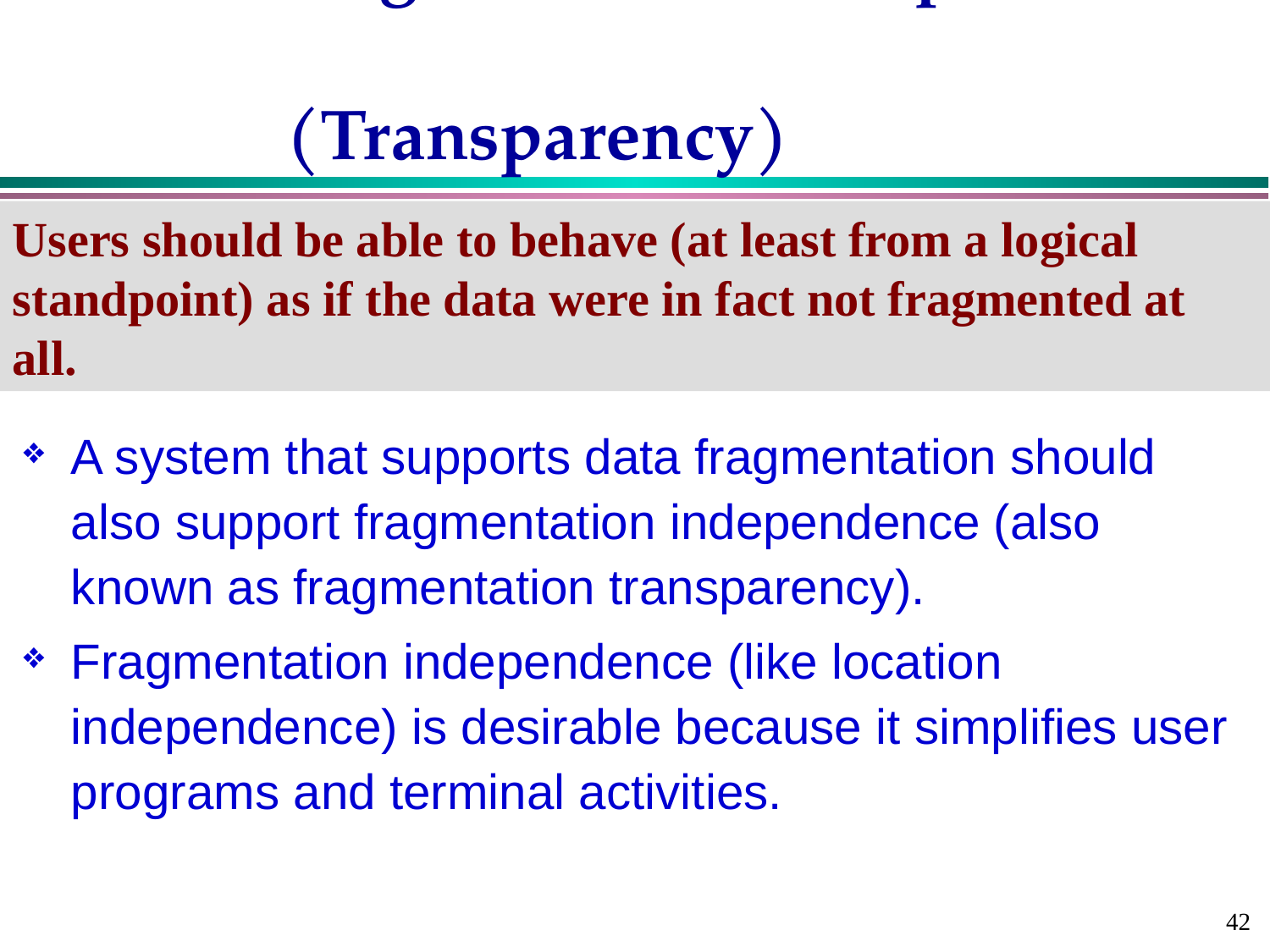

# Rule 5: Fragmentation Independence (Transparency)
Users should be able to behave (at least from a logical standpoint) as if the data were in fact not fragmented at all.
A system that supports data fragmentation should also support fragmentation independence (also known as fragmentation transparency).
Fragmentation independence (like location independence) is desirable because it simplifies user programs and terminal activities.
42